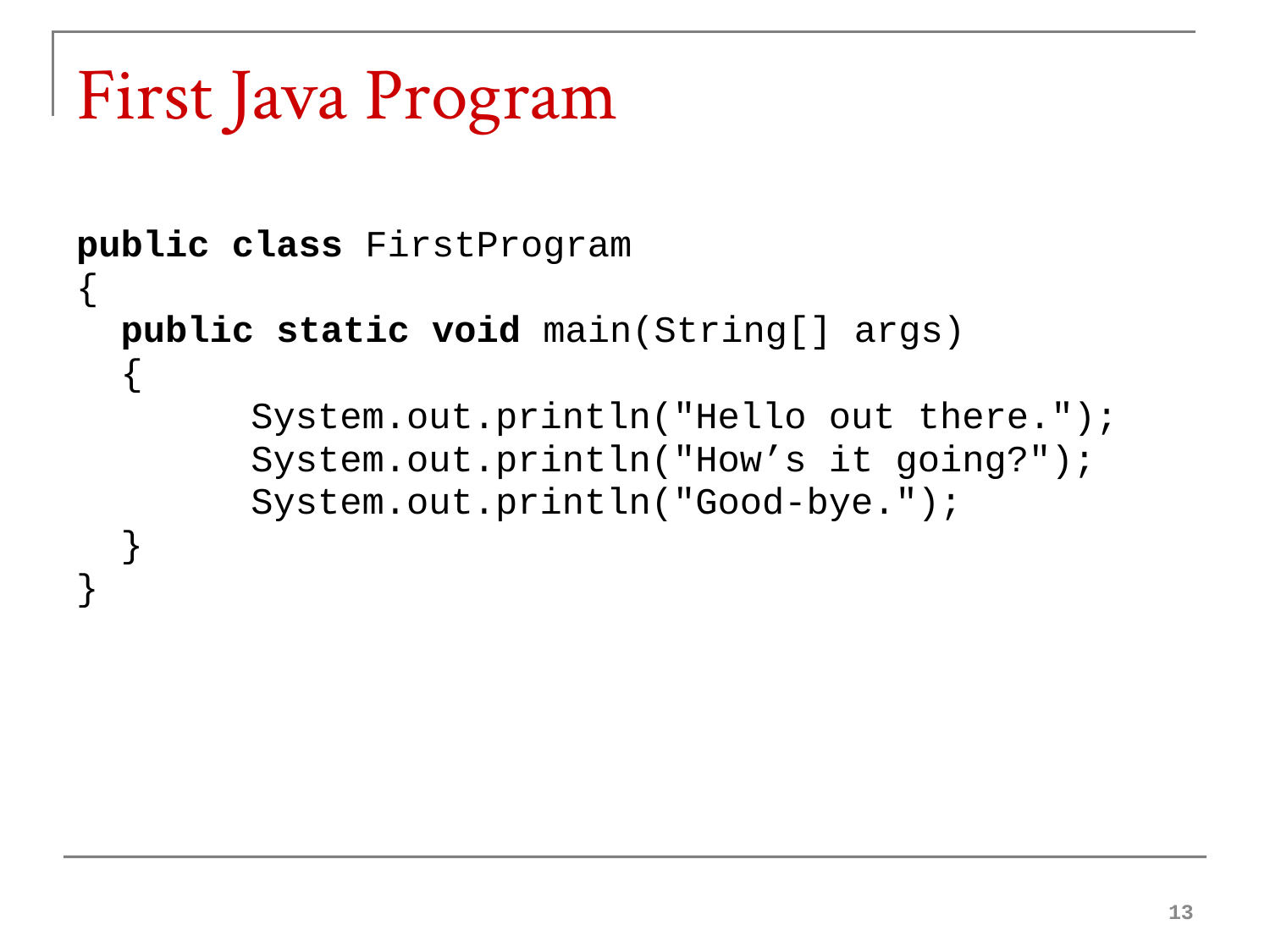

# First Java Program
public class FirstProgram
{
  public static void main(String[] args)
  {
		System.out.println("Hello out there.");
		System.out.println("How’s it going?");
		System.out.println("Good-bye.");
  }
}
13